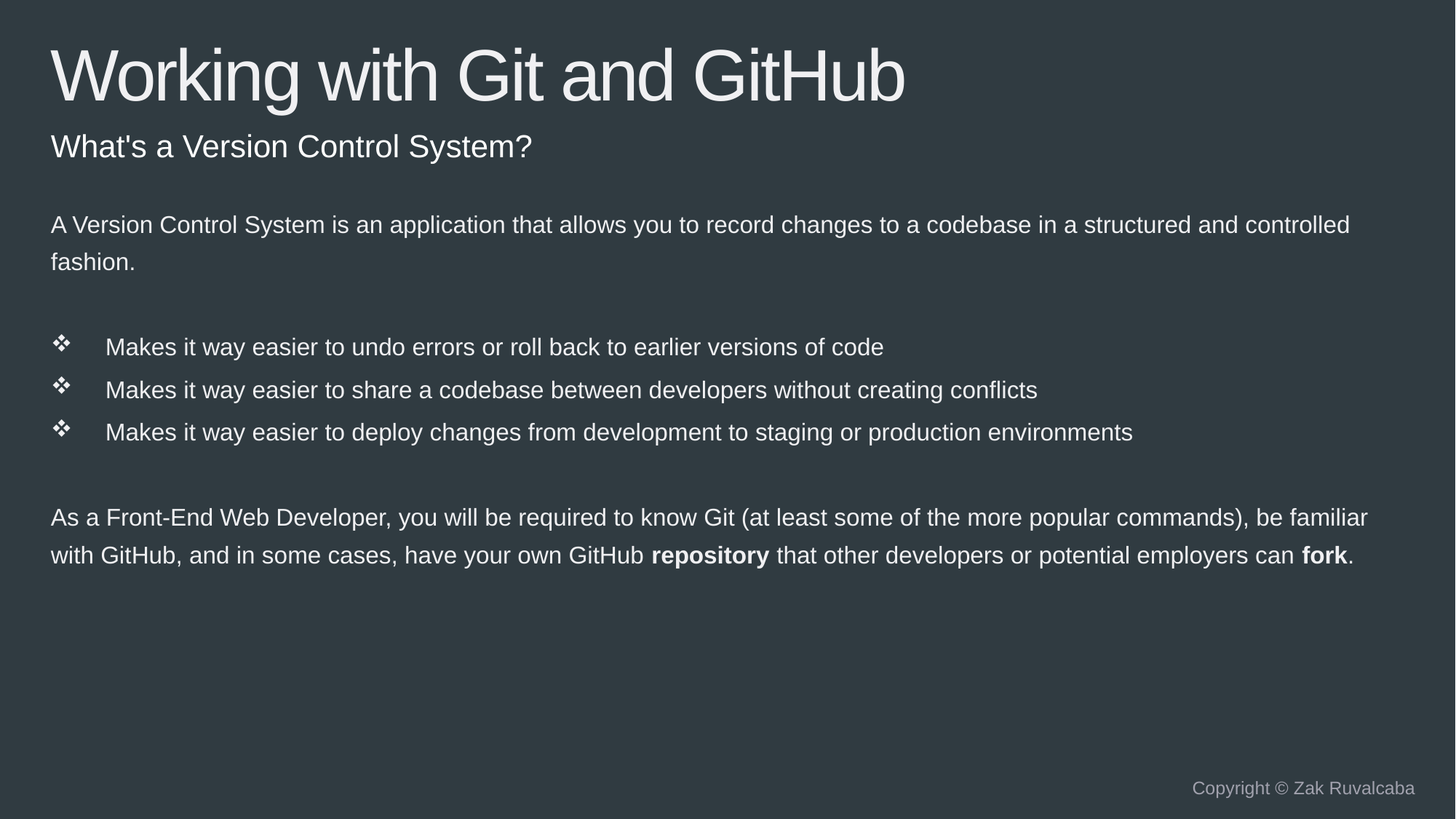

# Working with Git and GitHub
What's a Version Control System?
A Version Control System is an application that allows you to record changes to a codebase in a structured and controlled fashion.

Makes it way easier to undo errors or roll back to earlier versions of code
Makes it way easier to share a codebase between developers without creating conflicts
Makes it way easier to deploy changes from development to staging or production environments

As a Front-End Web Developer, you will be required to know Git (at least some of the more popular commands), be familiar with GitHub, and in some cases, have your own GitHub repository that other developers or potential employers can fork.